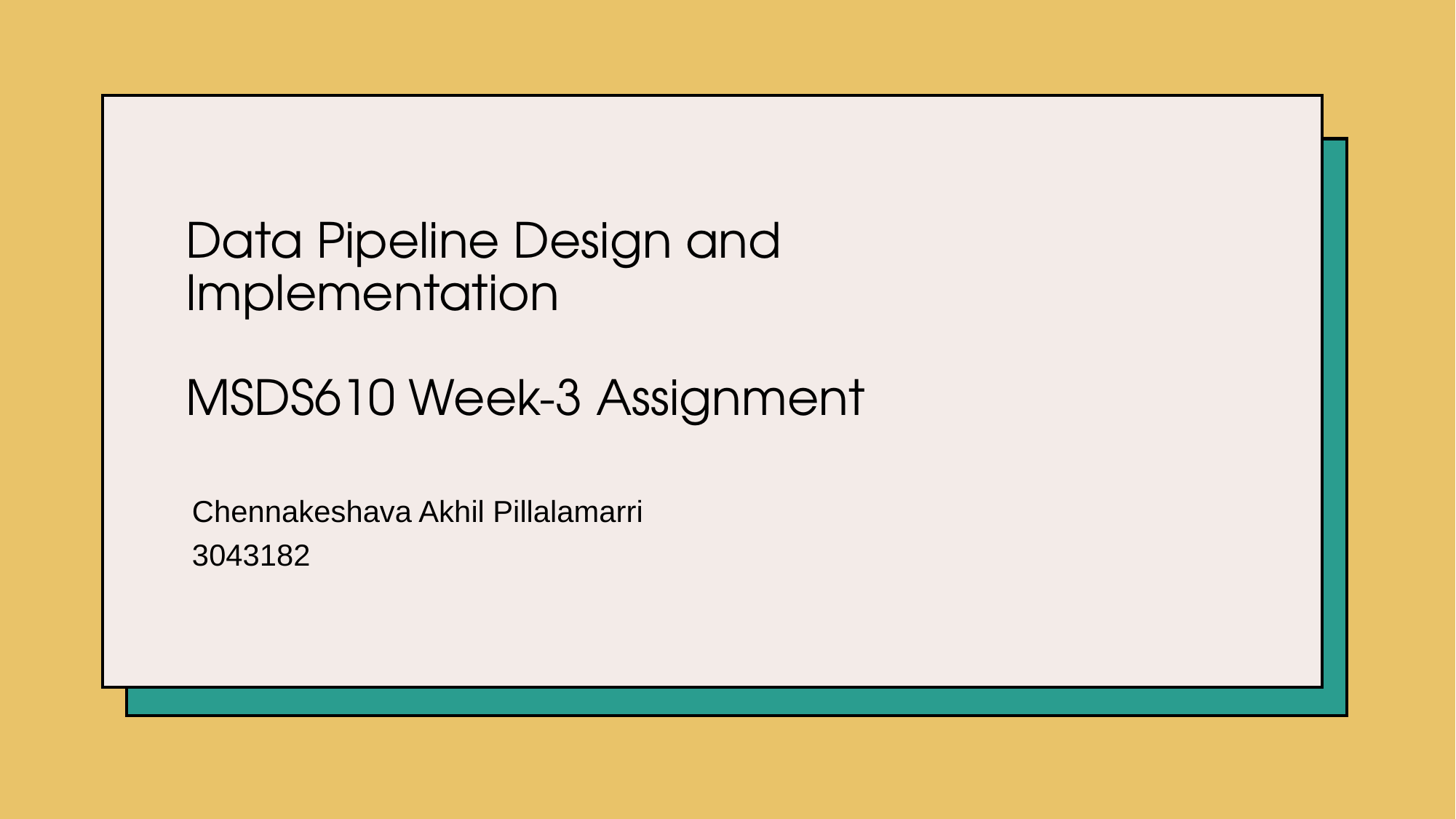

# Data Pipeline Design and Implementation MSDS610 Week-3 Assignment
Chennakeshava Akhil Pillalamarri
3043182